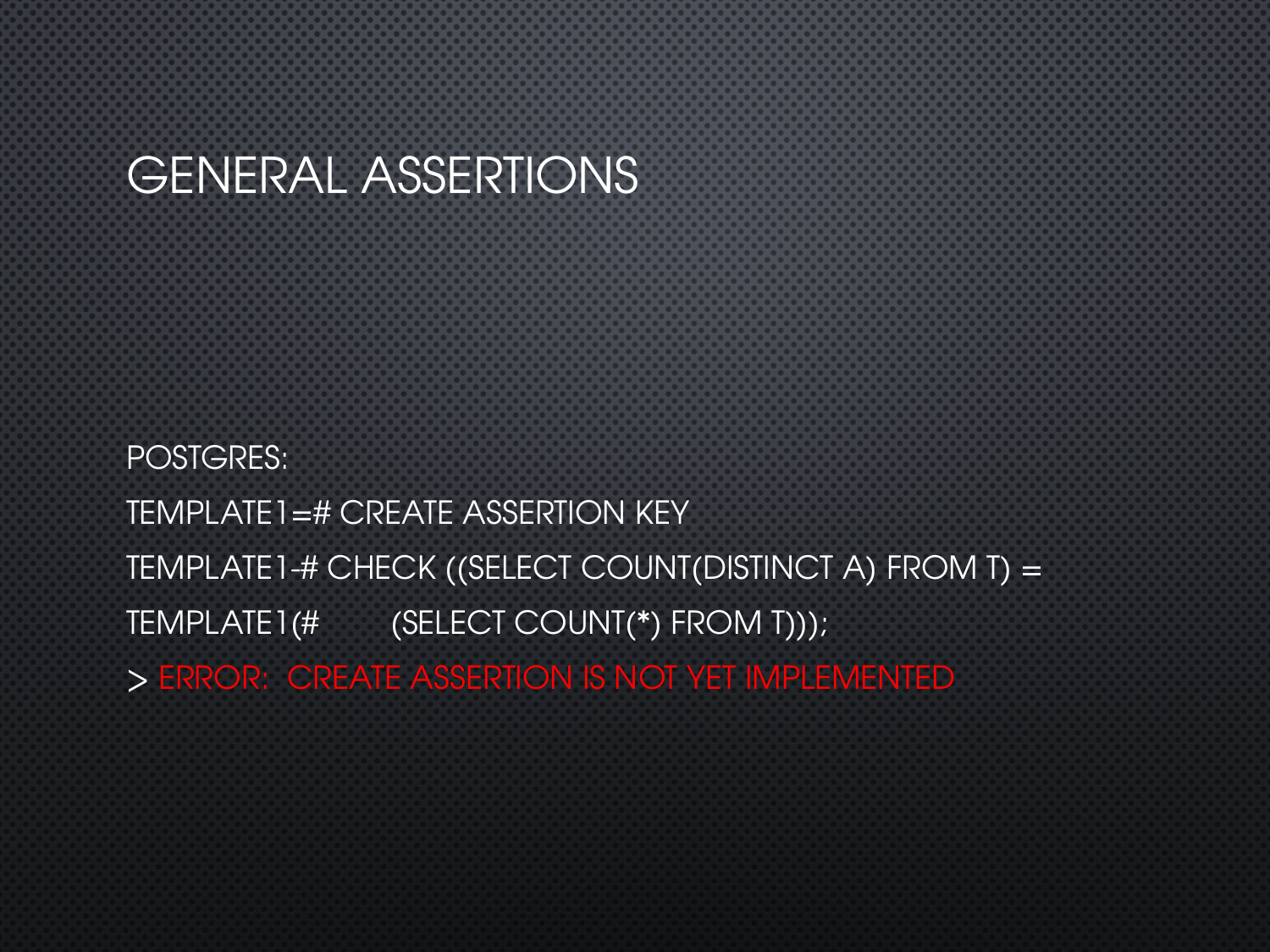

# General assertions
Postgres:
template1=# create assertion Key
template1-# check ((select count(distinct A) from T) =
template1(#        (select count(*) from T)));
> ERROR:  CREATE ASSERTION is not yet implemented